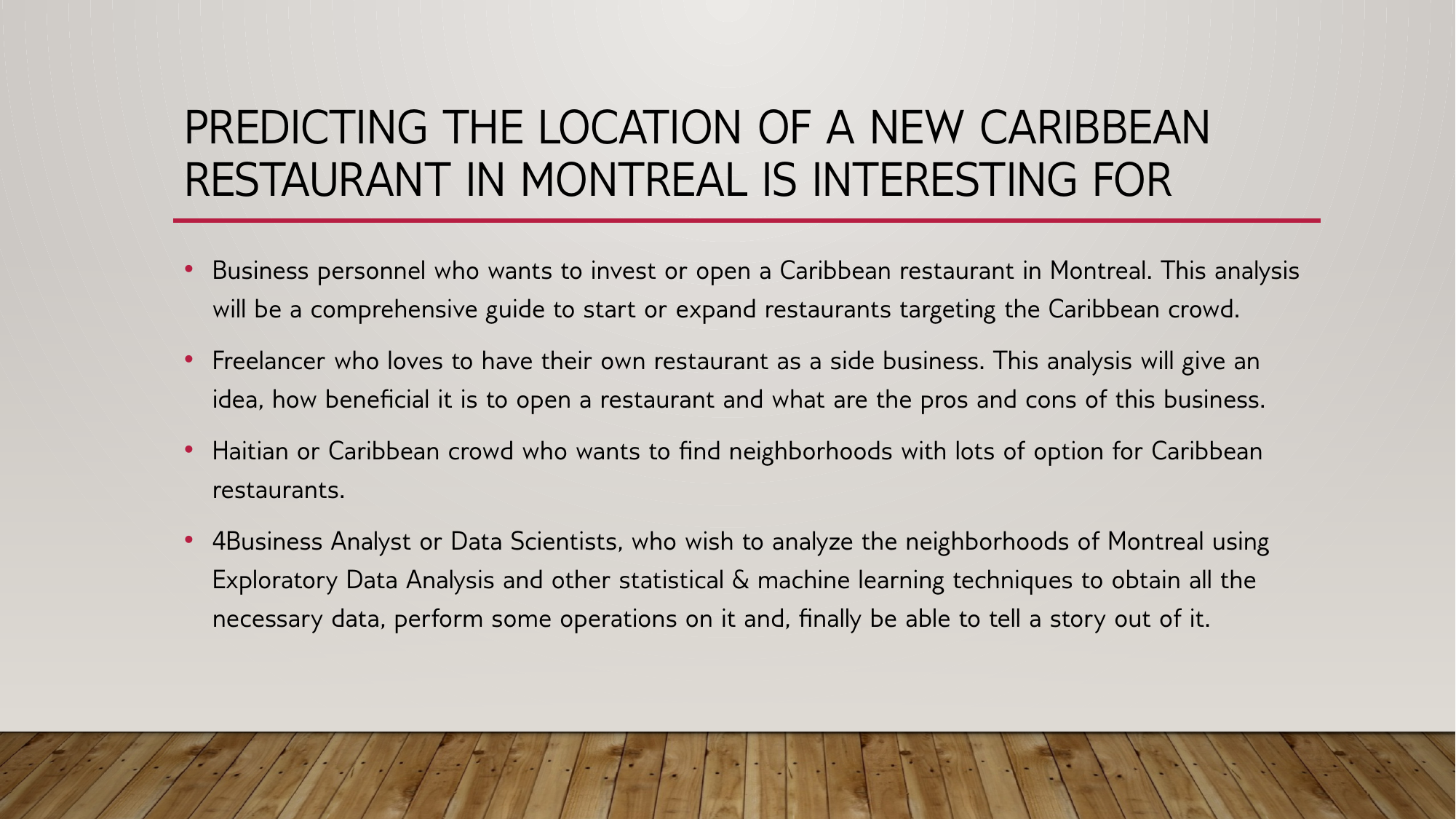

# Predicting The location of a new Caribbean restaurant in Montreal is interesting for
Business personnel who wants to invest or open a Caribbean restaurant in Montreal. This analysis will be a comprehensive guide to start or expand restaurants targeting the Caribbean crowd.
Freelancer who loves to have their own restaurant as a side business. This analysis will give an idea, how beneficial it is to open a restaurant and what are the pros and cons of this business.
Haitian or Caribbean crowd who wants to find neighborhoods with lots of option for Caribbean restaurants.
4Business Analyst or Data Scientists, who wish to analyze the neighborhoods of Montreal using Exploratory Data Analysis and other statistical & machine learning techniques to obtain all the necessary data, perform some operations on it and, finally be able to tell a story out of it.